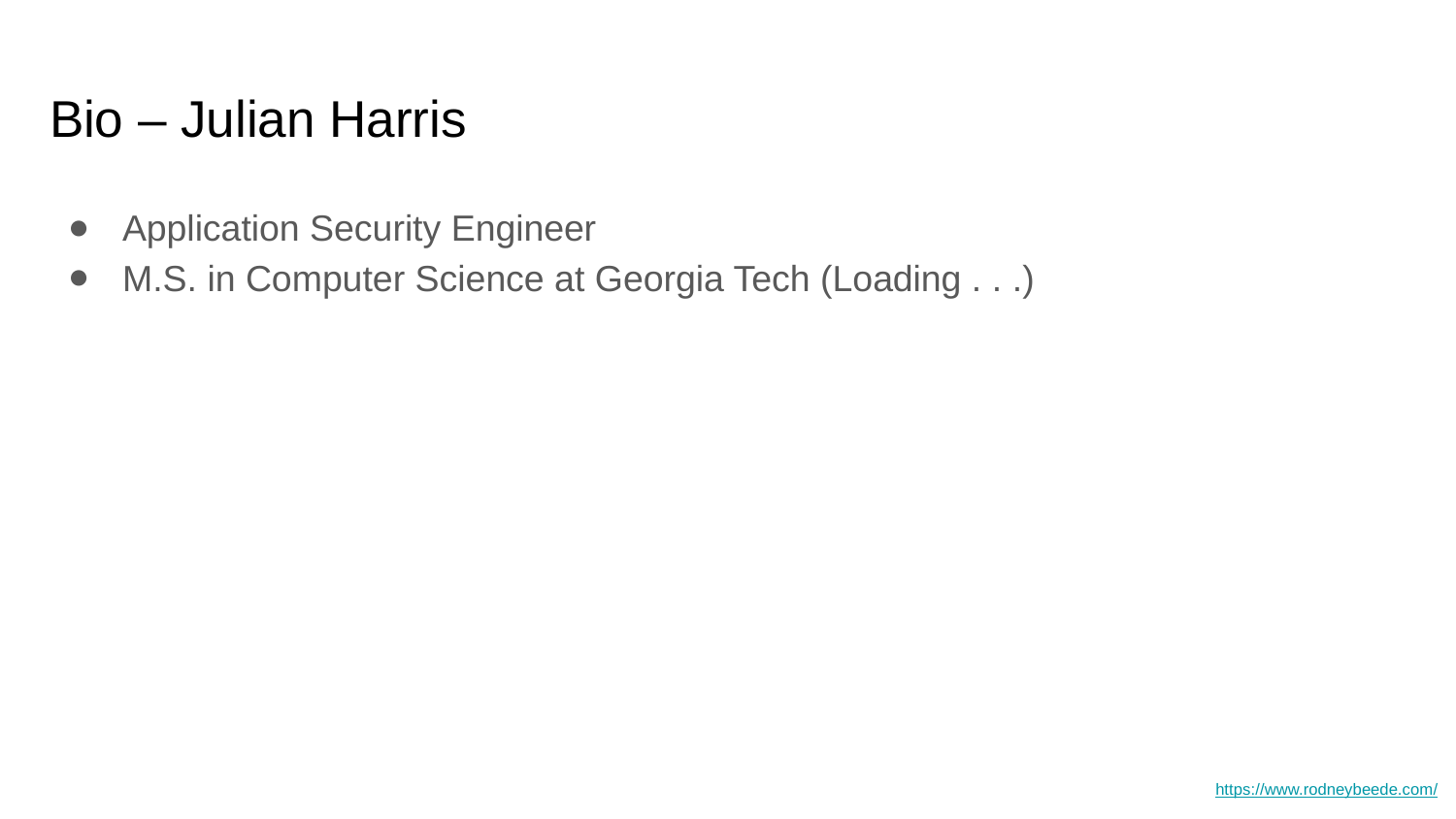

# Bio – Julian Harris
Application Security Engineer
M.S. in Computer Science at Georgia Tech (Loading . . .)